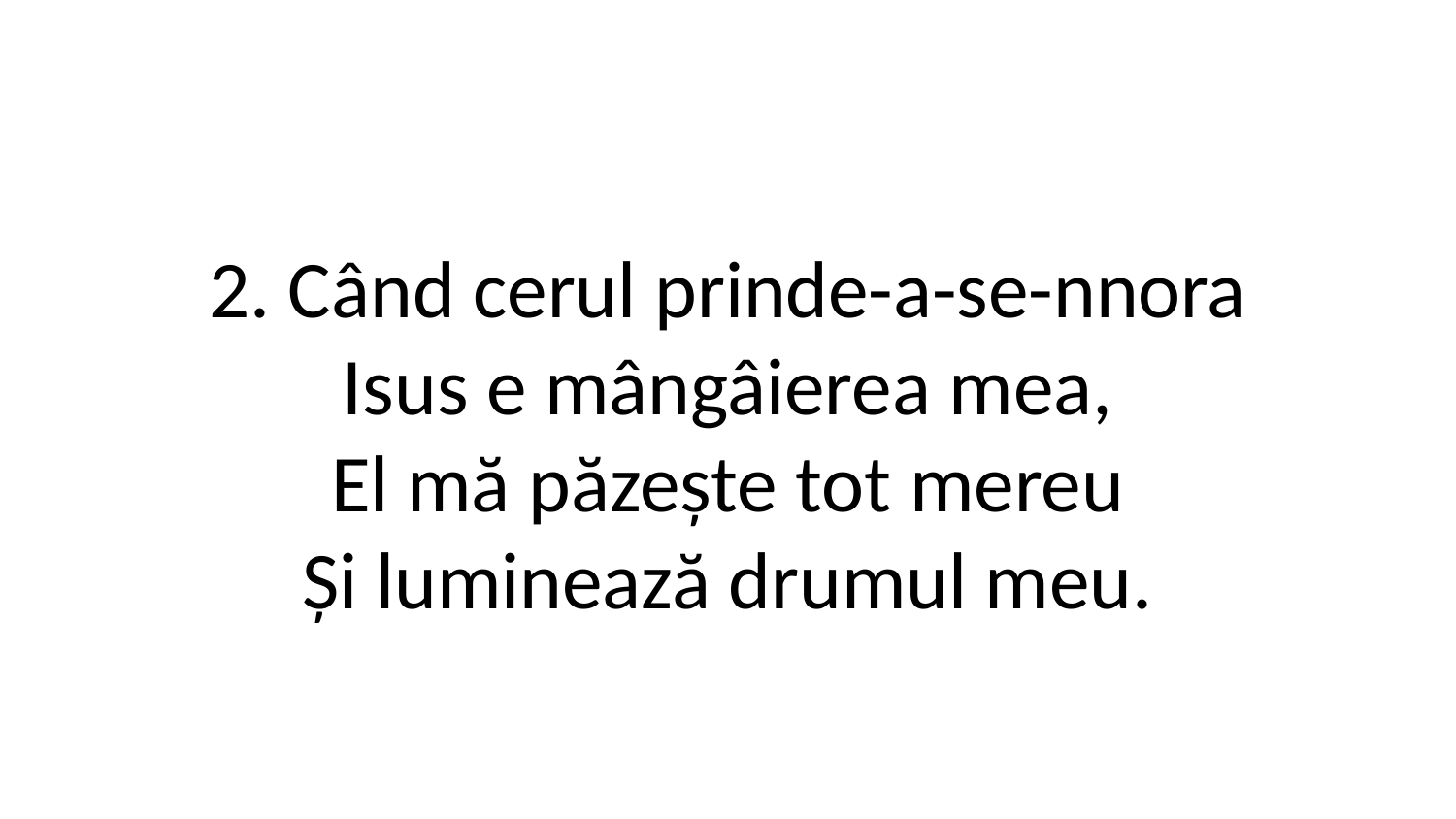

2. Când cerul prinde-a-se-nnora
Isus e mângâierea mea,
El mă păzește tot mereu
Și luminează drumul meu.